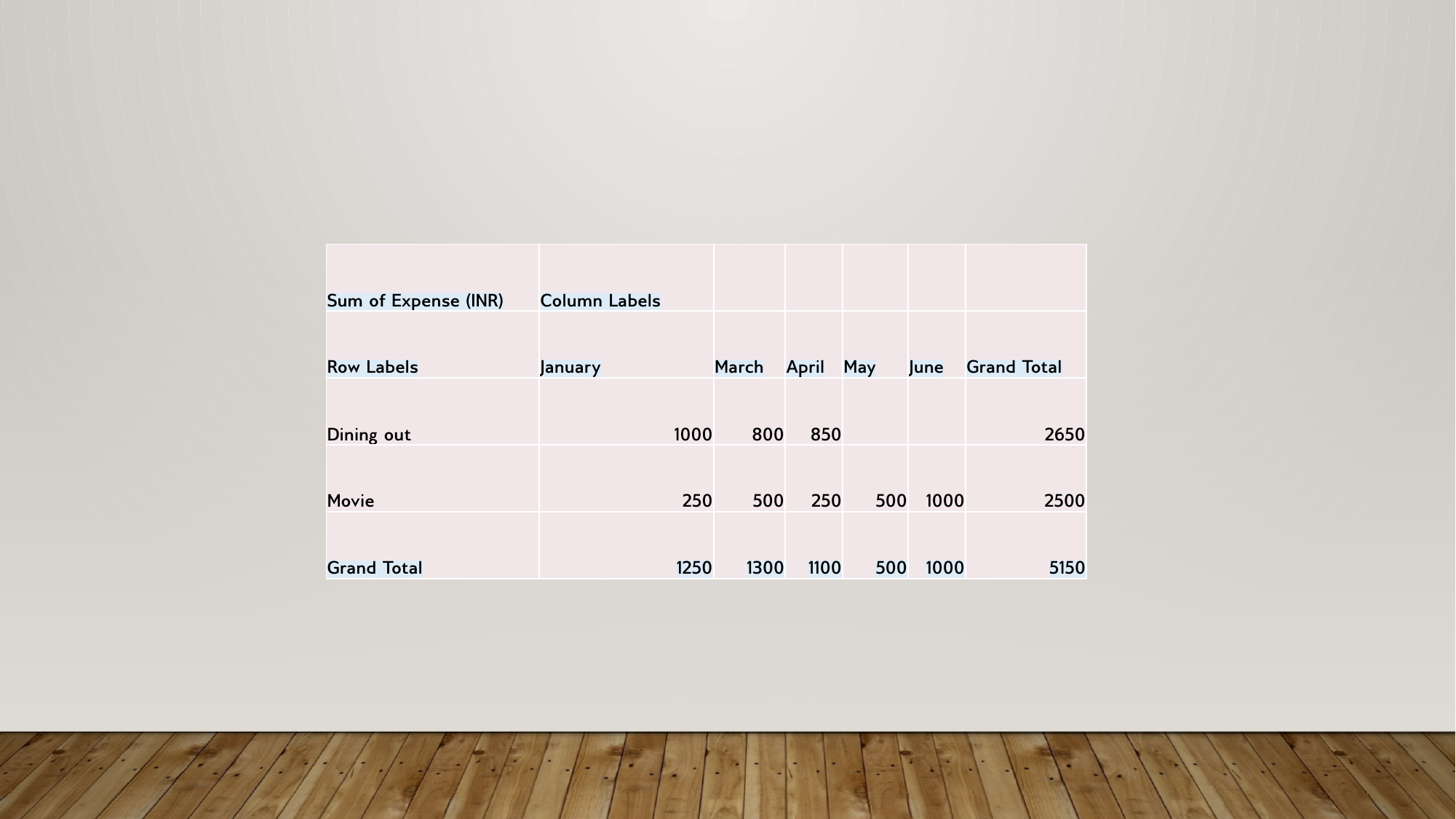

| Sum of Expense (INR) | Column Labels |  |  |  |  |  |
| --- | --- | --- | --- | --- | --- | --- |
| Row Labels | January | March | April | May | June | Grand Total |
| Dining out | 1000 | 800 | 850 |  |  | 2650 |
| Movie | 250 | 500 | 250 | 500 | 1000 | 2500 |
| Grand Total | 1250 | 1300 | 1100 | 500 | 1000 | 5150 |